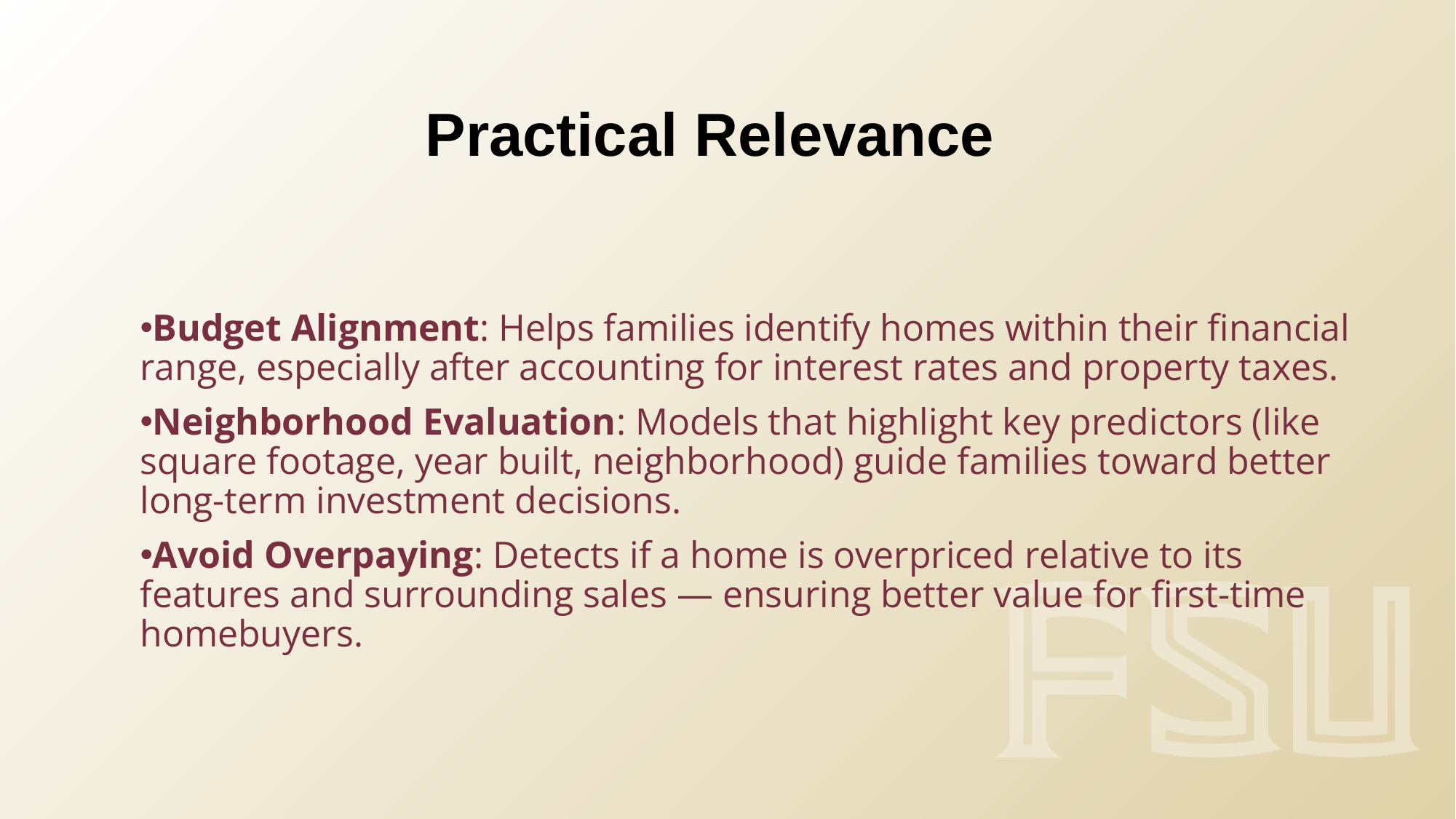

# Practical Relevance

Budget Alignment: Helps families identify homes within their financial range, especially after accounting for interest rates and property taxes.
Neighborhood Evaluation: Models that highlight key predictors (like square footage, year built, neighborhood) guide families toward better long-term investment decisions.
Avoid Overpaying: Detects if a home is overpriced relative to its features and surrounding sales — ensuring better value for first-time homebuyers.